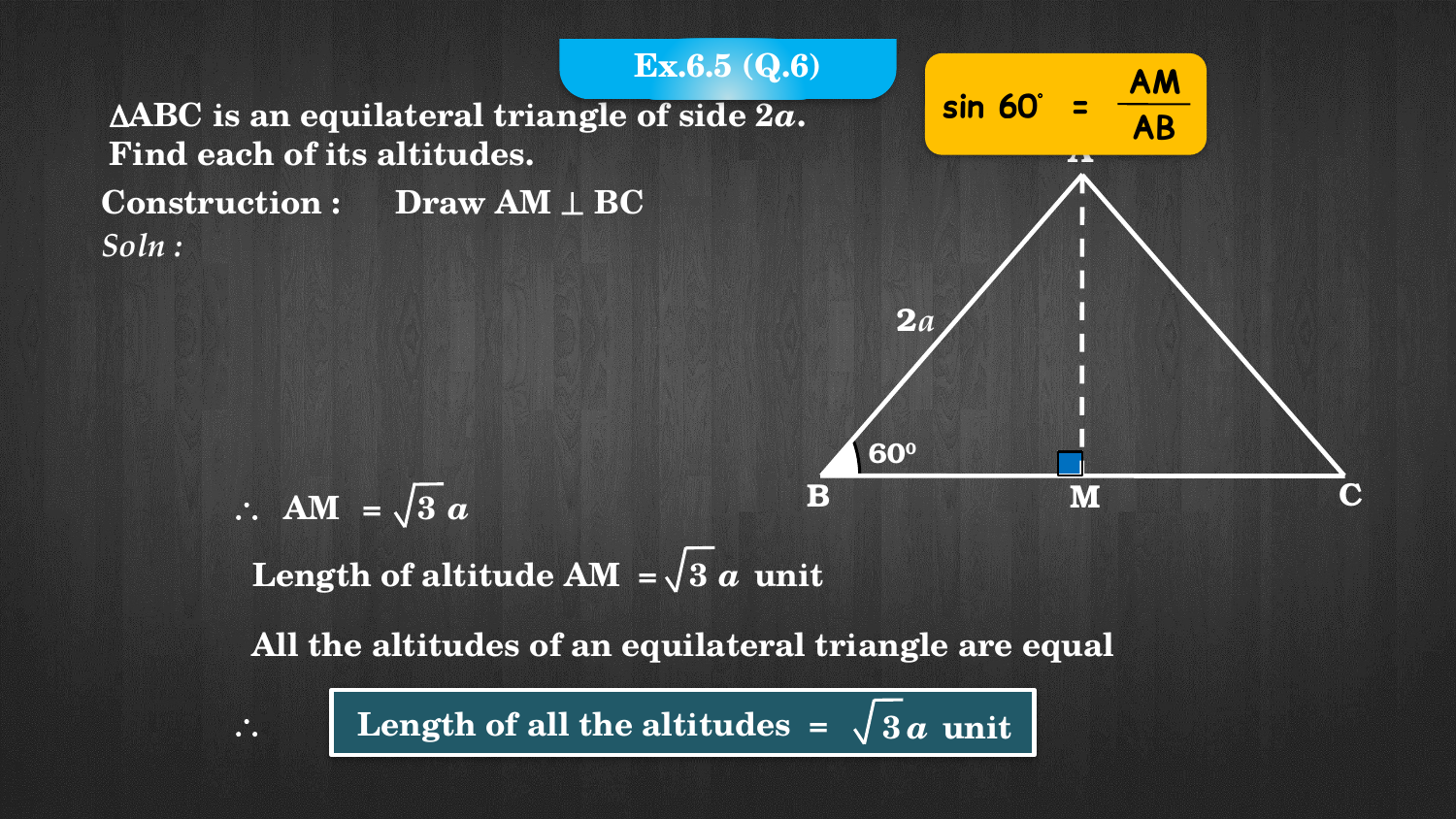

Ex.6.5 (Q.6)

AM
sin 60°  =
ΔABC is an equilateral triangle of side 2a.
Find each of its altitudes.
AB
A
C
B
Construction :
Draw AM ⊥ BC
Soln :
2a

600

M
∴
AM
=
3
a
3
a
unit
Length of altitude AM  =
All the altitudes of an equilateral triangle are equal

Length of all the altitudes  =
3
a
unit
∴